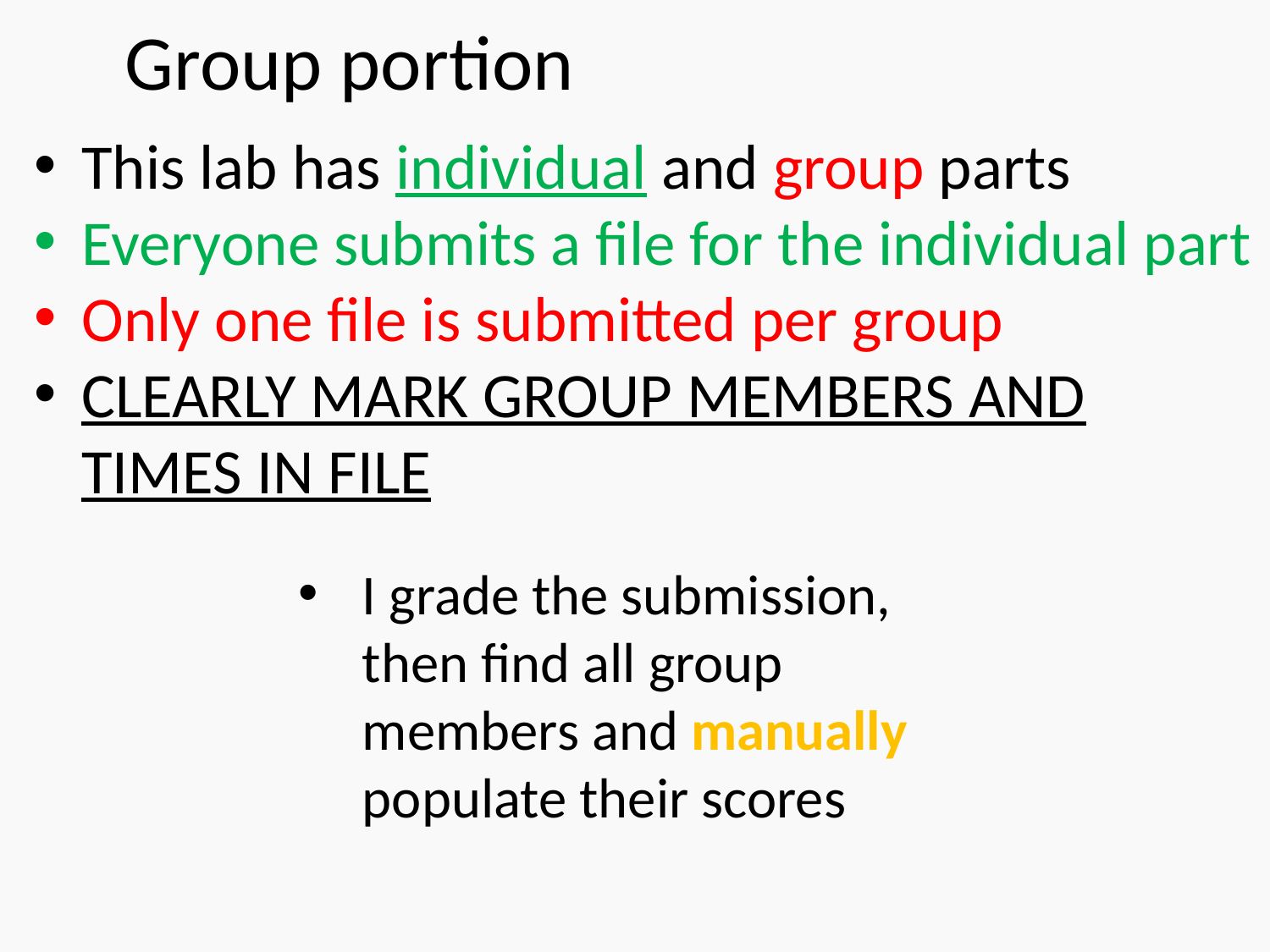

Group portion

This lab has individual and group parts
Everyone submits a file for the individual part
Only one file is submitted per group
CLEARLY MARK GROUP MEMBERS AND TIMES IN FILE
I grade the submission, then find all group members and manually populate their scores